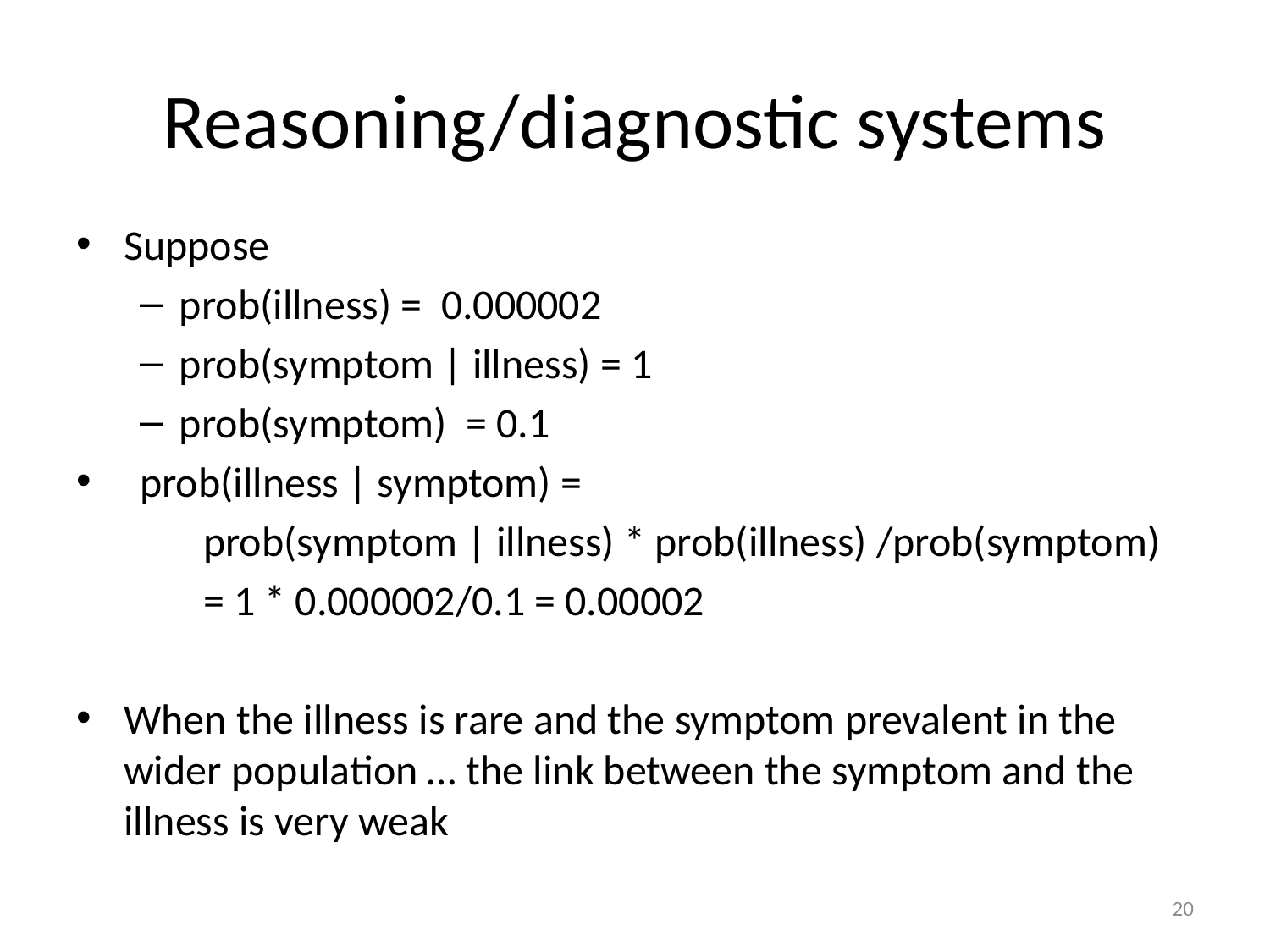

# Reasoning/diagnostic systems
Suppose
prob(illness) =  0.000002
prob(symptom | illness) = 1
prob(symptom)  = 0.1
prob(illness | symptom) =
	prob(symptom | illness) * prob(illness) /prob(symptom)
	= 1 * 0.000002/0.1 = 0.00002

When the illness is rare and the symptom prevalent in the wider population … the link between the symptom and the illness is very weak
20